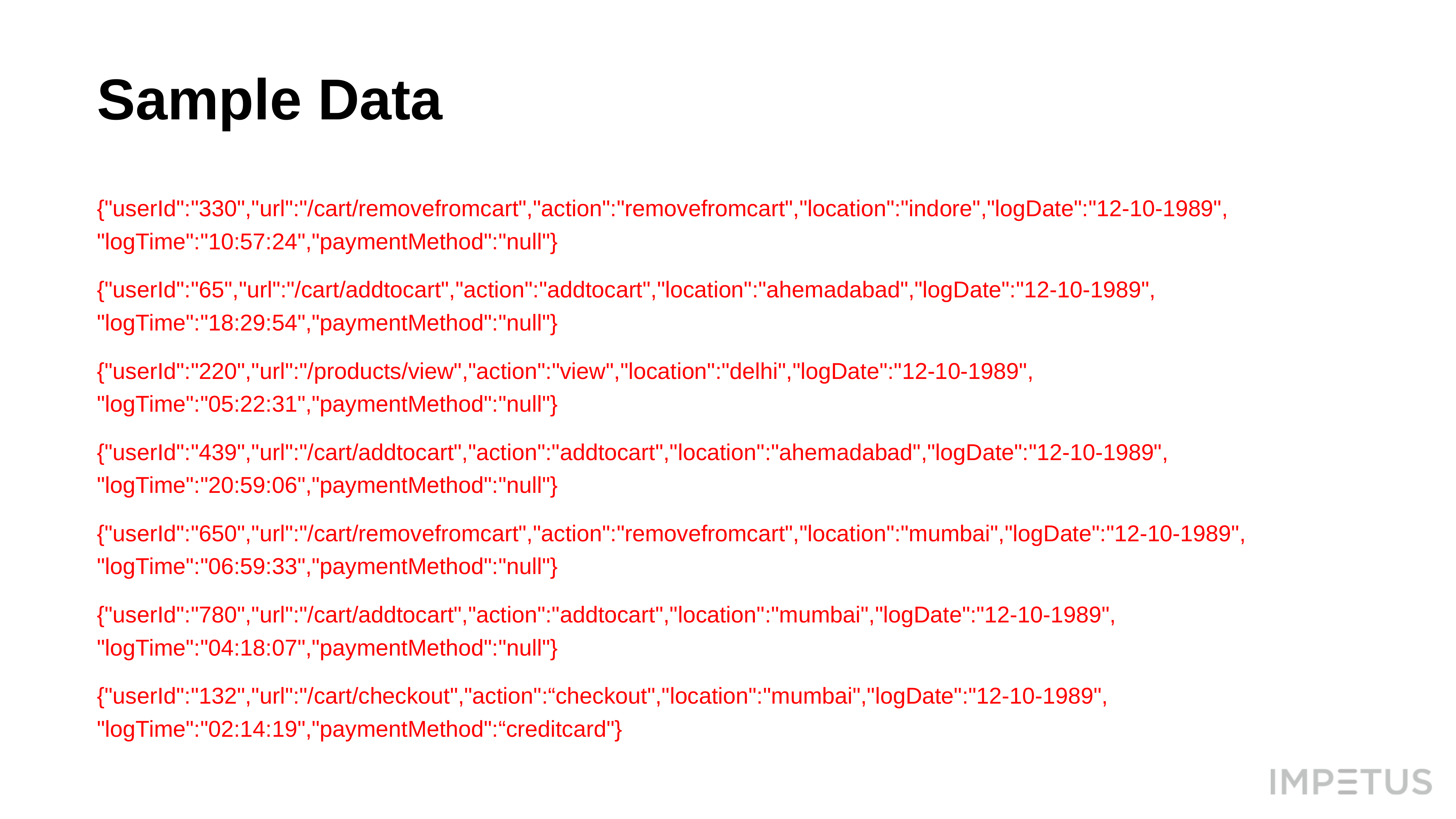

# Sample Data
{"userId":"330","url":"/cart/removefromcart","action":"removefromcart","location":"indore","logDate":"12-10-1989", "logTime":"10:57:24","paymentMethod":"null"}
{"userId":"65","url":"/cart/addtocart","action":"addtocart","location":"ahemadabad","logDate":"12-10-1989", "logTime":"18:29:54","paymentMethod":"null"}
{"userId":"220","url":"/products/view","action":"view","location":"delhi","logDate":"12-10-1989", "logTime":"05:22:31","paymentMethod":"null"}
{"userId":"439","url":"/cart/addtocart","action":"addtocart","location":"ahemadabad","logDate":"12-10-1989", "logTime":"20:59:06","paymentMethod":"null"}
{"userId":"650","url":"/cart/removefromcart","action":"removefromcart","location":"mumbai","logDate":"12-10-1989", "logTime":"06:59:33","paymentMethod":"null"}
{"userId":"780","url":"/cart/addtocart","action":"addtocart","location":"mumbai","logDate":"12-10-1989", "logTime":"04:18:07","paymentMethod":"null"}
{"userId":"132","url":"/cart/checkout","action":“checkout","location":"mumbai","logDate":"12-10-1989", "logTime":"02:14:19","paymentMethod":“creditcard"}